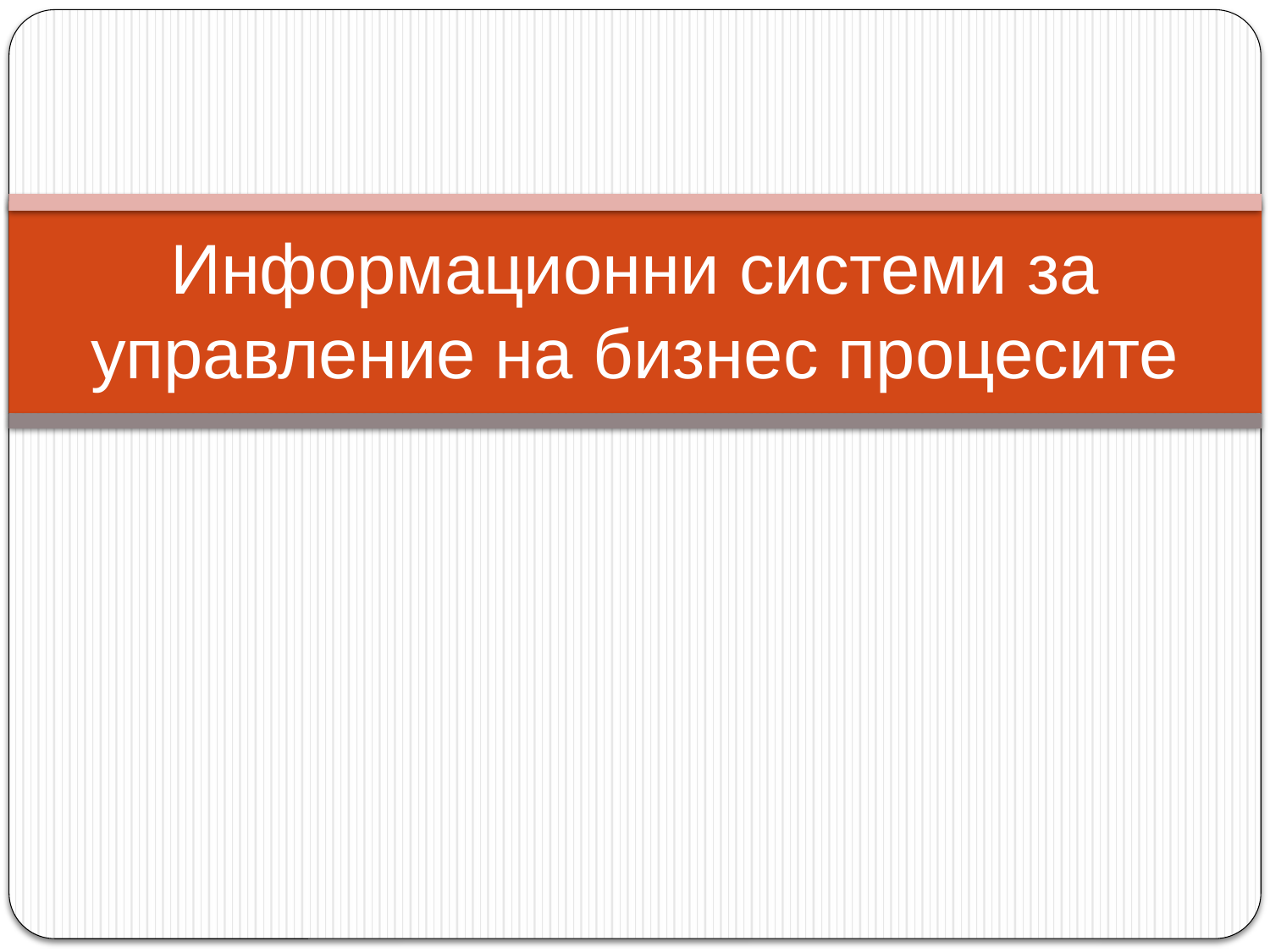

# Информационни системи за управление на бизнес процесите